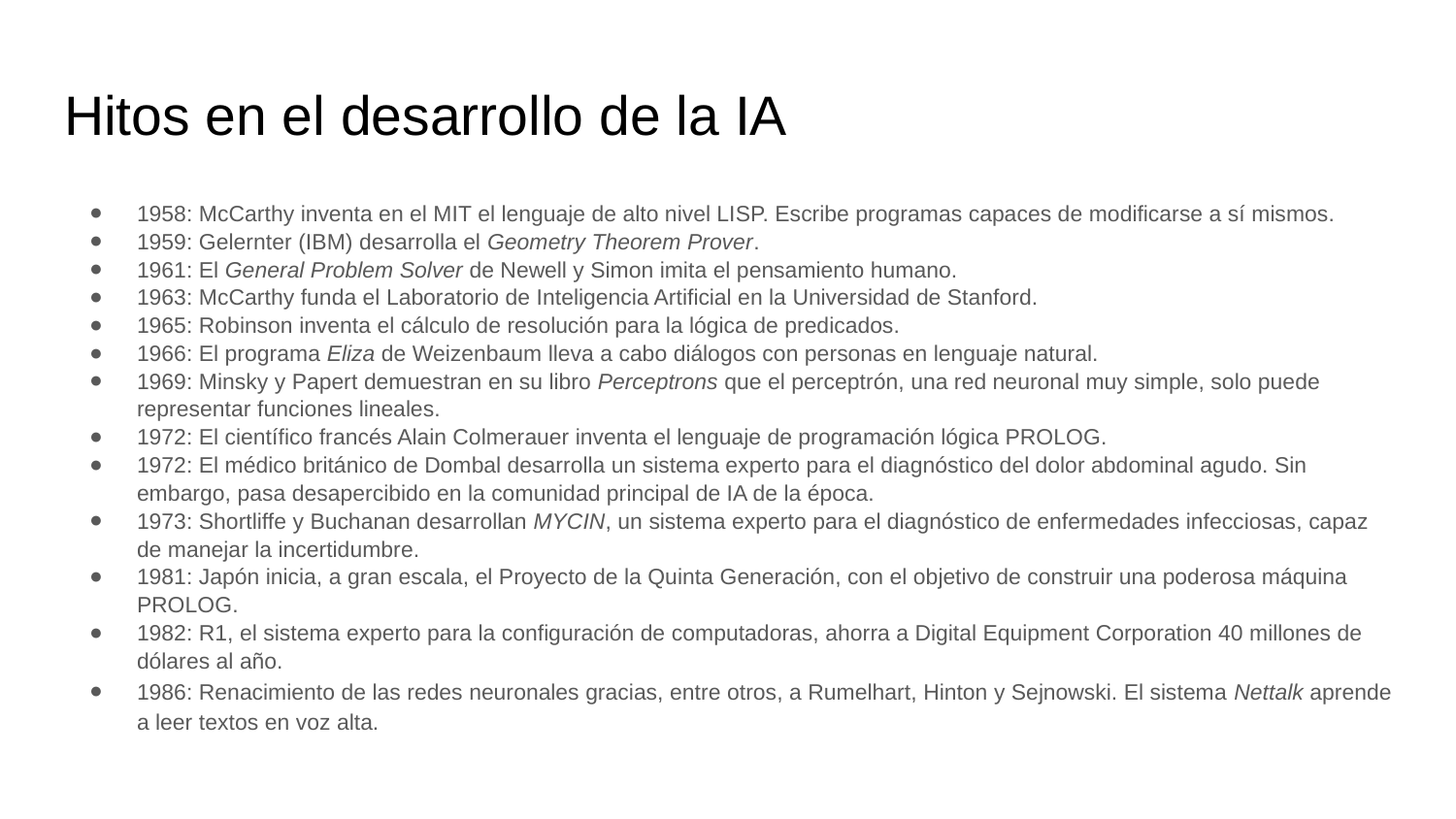

# Hitos en el desarrollo de la IA

1958: McCarthy inventa en el MIT el lenguaje de alto nivel LISP. Escribe programas capaces de modificarse a sí mismos.
1959: Gelernter (IBM) desarrolla el Geometry Theorem Prover.
1961: El General Problem Solver de Newell y Simon imita el pensamiento humano.
1963: McCarthy funda el Laboratorio de Inteligencia Artificial en la Universidad de Stanford.
1965: Robinson inventa el cálculo de resolución para la lógica de predicados.
1966: El programa Eliza de Weizenbaum lleva a cabo diálogos con personas en lenguaje natural.
1969: Minsky y Papert demuestran en su libro Perceptrons que el perceptrón, una red neuronal muy simple, solo puede representar funciones lineales.
1972: El científico francés Alain Colmerauer inventa el lenguaje de programación lógica PROLOG.
1972: El médico británico de Dombal desarrolla un sistema experto para el diagnóstico del dolor abdominal agudo. Sin embargo, pasa desapercibido en la comunidad principal de IA de la época.
1973: Shortliffe y Buchanan desarrollan MYCIN, un sistema experto para el diagnóstico de enfermedades infecciosas, capaz de manejar la incertidumbre.
1981: Japón inicia, a gran escala, el Proyecto de la Quinta Generación, con el objetivo de construir una poderosa máquina PROLOG.
1982: R1, el sistema experto para la configuración de computadoras, ahorra a Digital Equipment Corporation 40 millones de dólares al año.
1986: Renacimiento de las redes neuronales gracias, entre otros, a Rumelhart, Hinton y Sejnowski. El sistema Nettalk aprende a leer textos en voz alta.